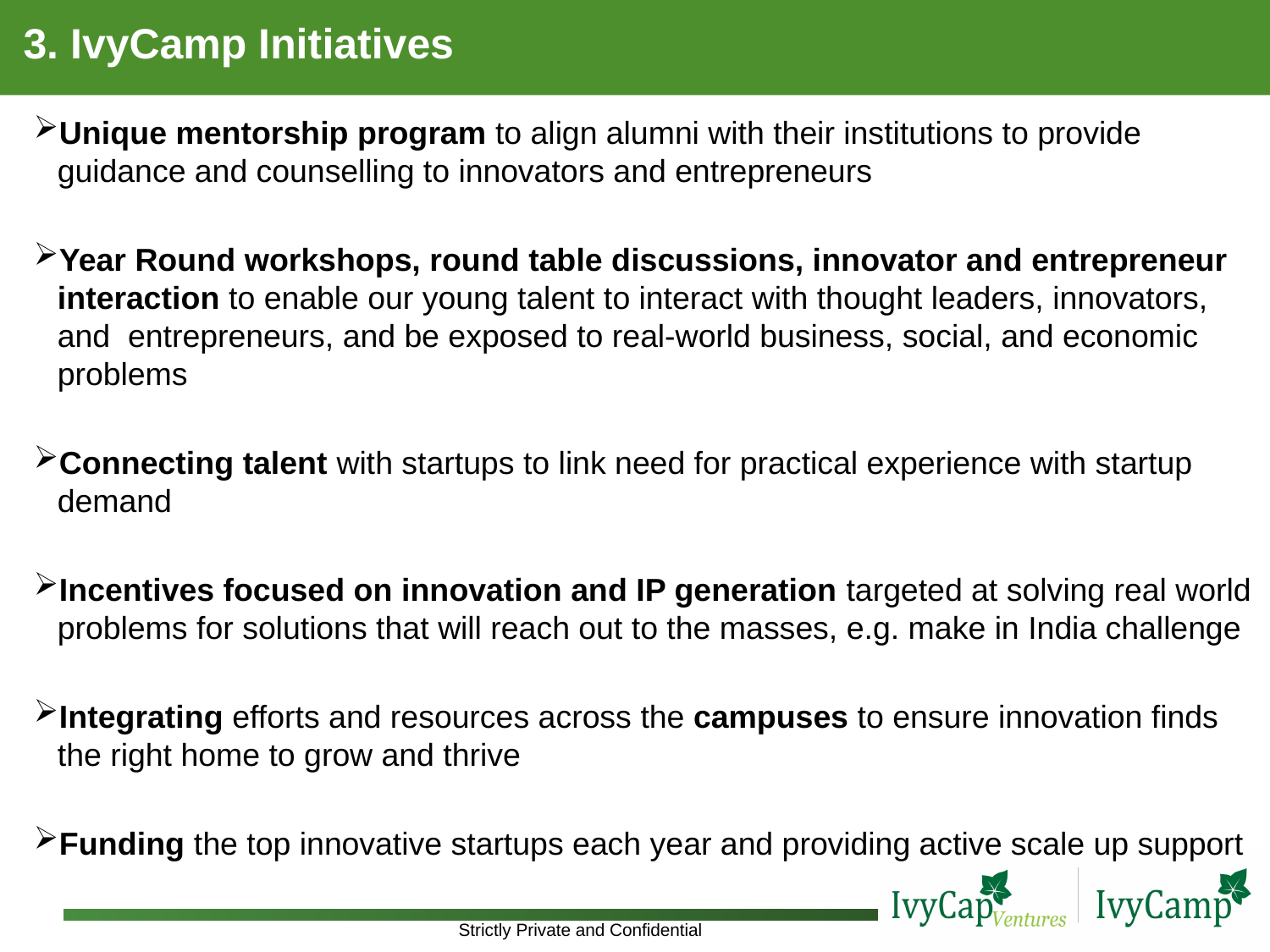

# 3. IvyCamp Initiatives
Unique mentorship program to align alumni with their institutions to provide guidance and counselling to innovators and entrepreneurs

Year Round workshops, round table discussions, innovator and entrepreneur interaction to enable our young talent to interact with thought leaders, innovators, and  entrepreneurs, and be exposed to real-world business, social, and economic problems

Connecting talent with startups to link need for practical experience with startup demand

Incentives focused on innovation and IP generation targeted at solving real world problems for solutions that will reach out to the masses, e.g. make in India challenge

Integrating efforts and resources across the campuses to ensure innovation finds the right home to grow and thrive

Funding the top innovative startups each year and providing active scale up support